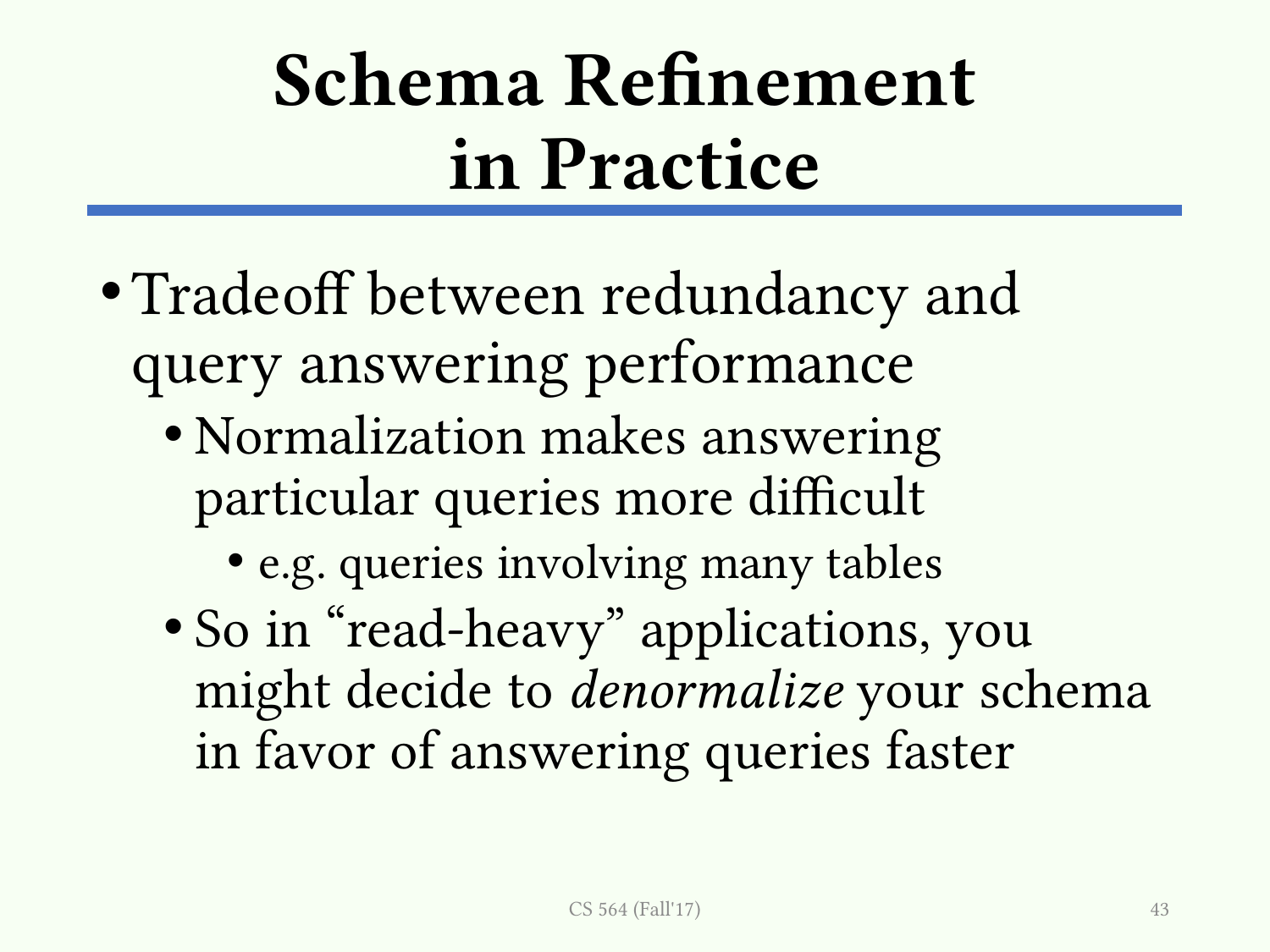

# Schema Refinement in Practice
Tradeoff between redundancy and query answering performance
Normalization makes answering particular queries more difficult
e.g. queries involving many tables
So in “read-heavy” applications, you might decide to denormalize your schema in favor of answering queries faster
CS 564 (Fall'17)
43